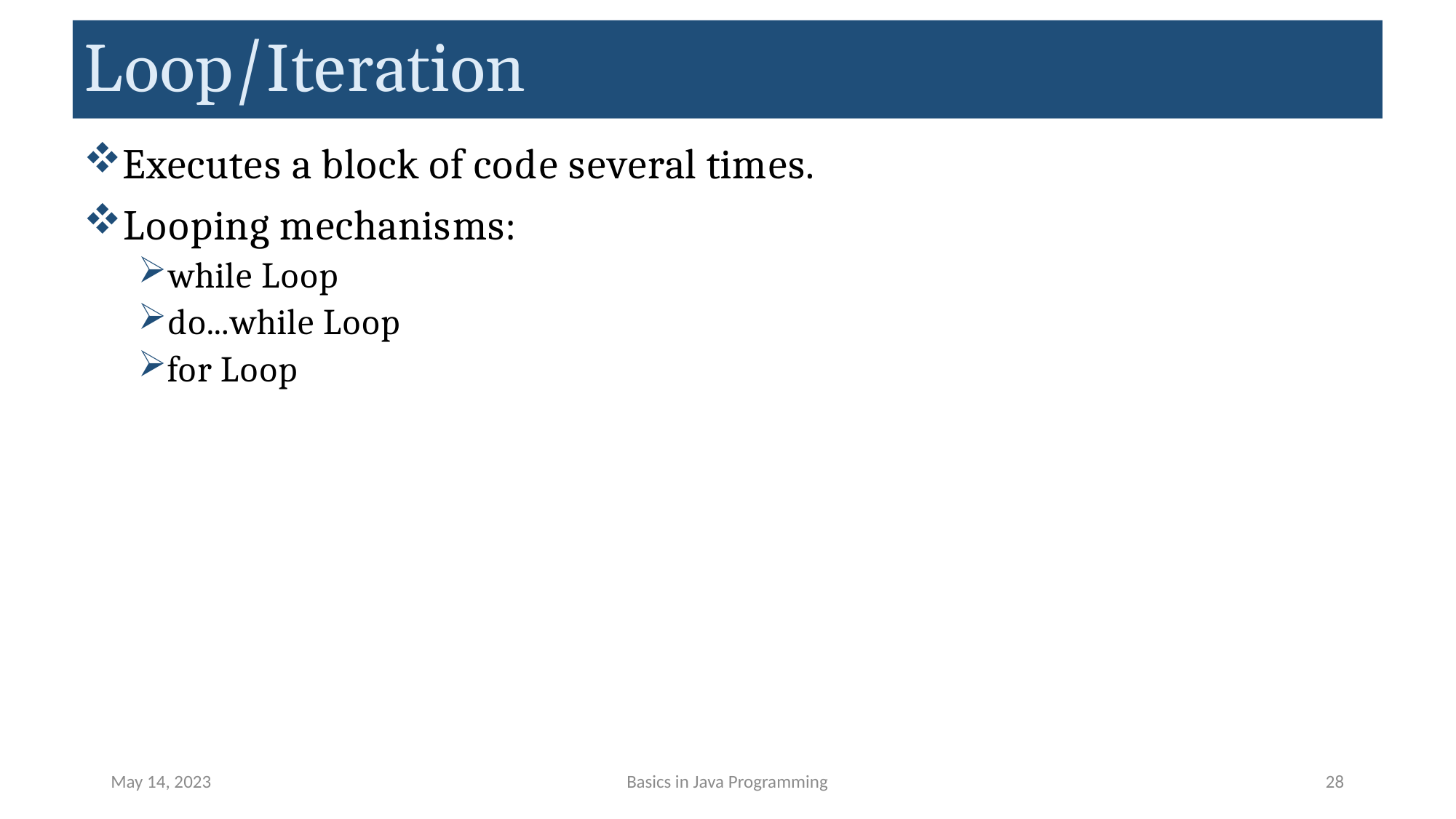

# Loop/Iteration
Executes a block of code several times.
Looping mechanisms:
while Loop
do...while Loop
for Loop
May 14, 2023
Basics in Java Programming
28